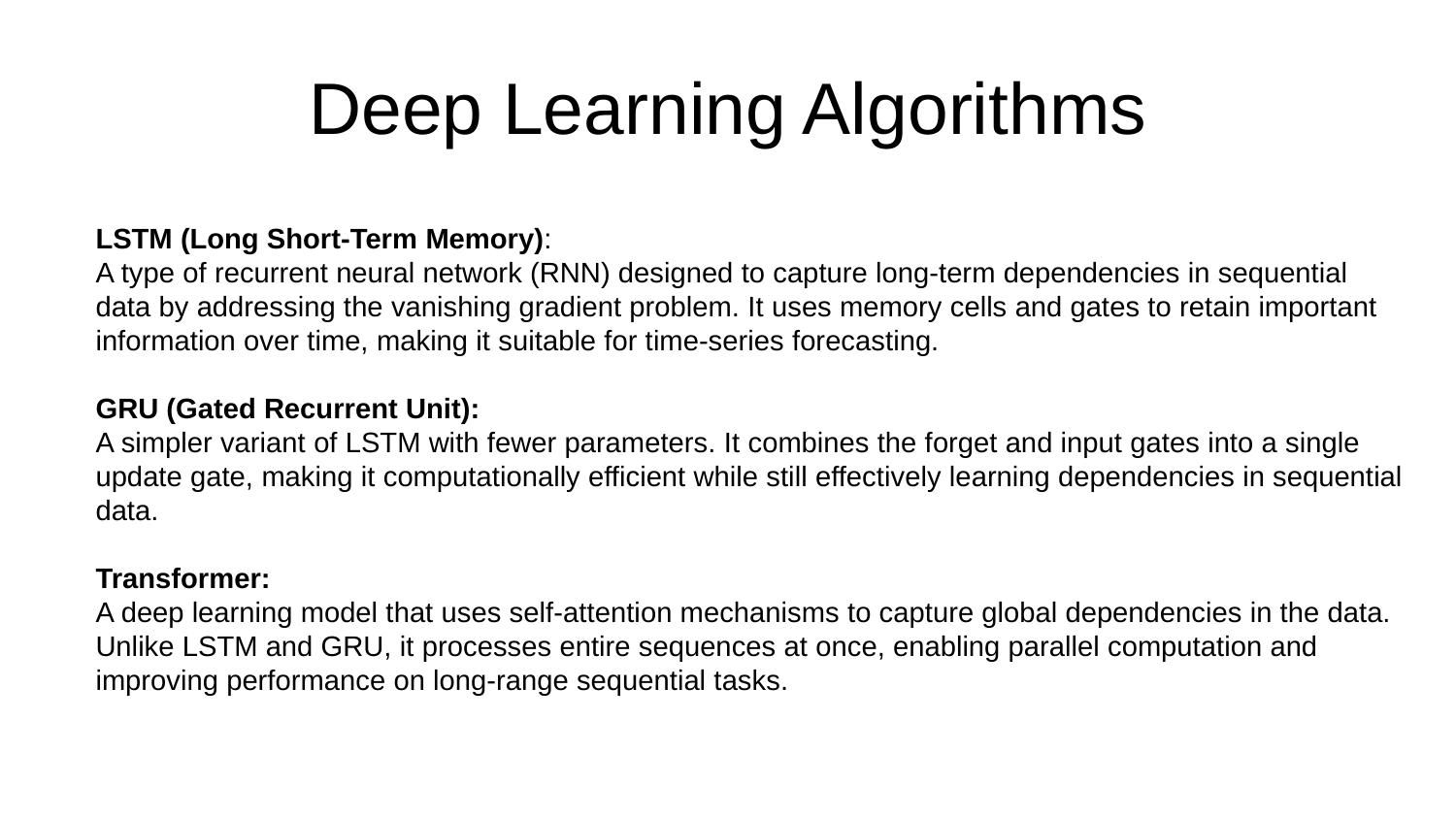

# Deep Learning Algorithms
LSTM (Long Short-Term Memory):
A type of recurrent neural network (RNN) designed to capture long-term dependencies in sequential data by addressing the vanishing gradient problem. It uses memory cells and gates to retain important information over time, making it suitable for time-series forecasting.

GRU (Gated Recurrent Unit):
A simpler variant of LSTM with fewer parameters. It combines the forget and input gates into a single update gate, making it computationally efficient while still effectively learning dependencies in sequential data.

Transformer:
A deep learning model that uses self-attention mechanisms to capture global dependencies in the data. Unlike LSTM and GRU, it processes entire sequences at once, enabling parallel computation and improving performance on long-range sequential tasks.